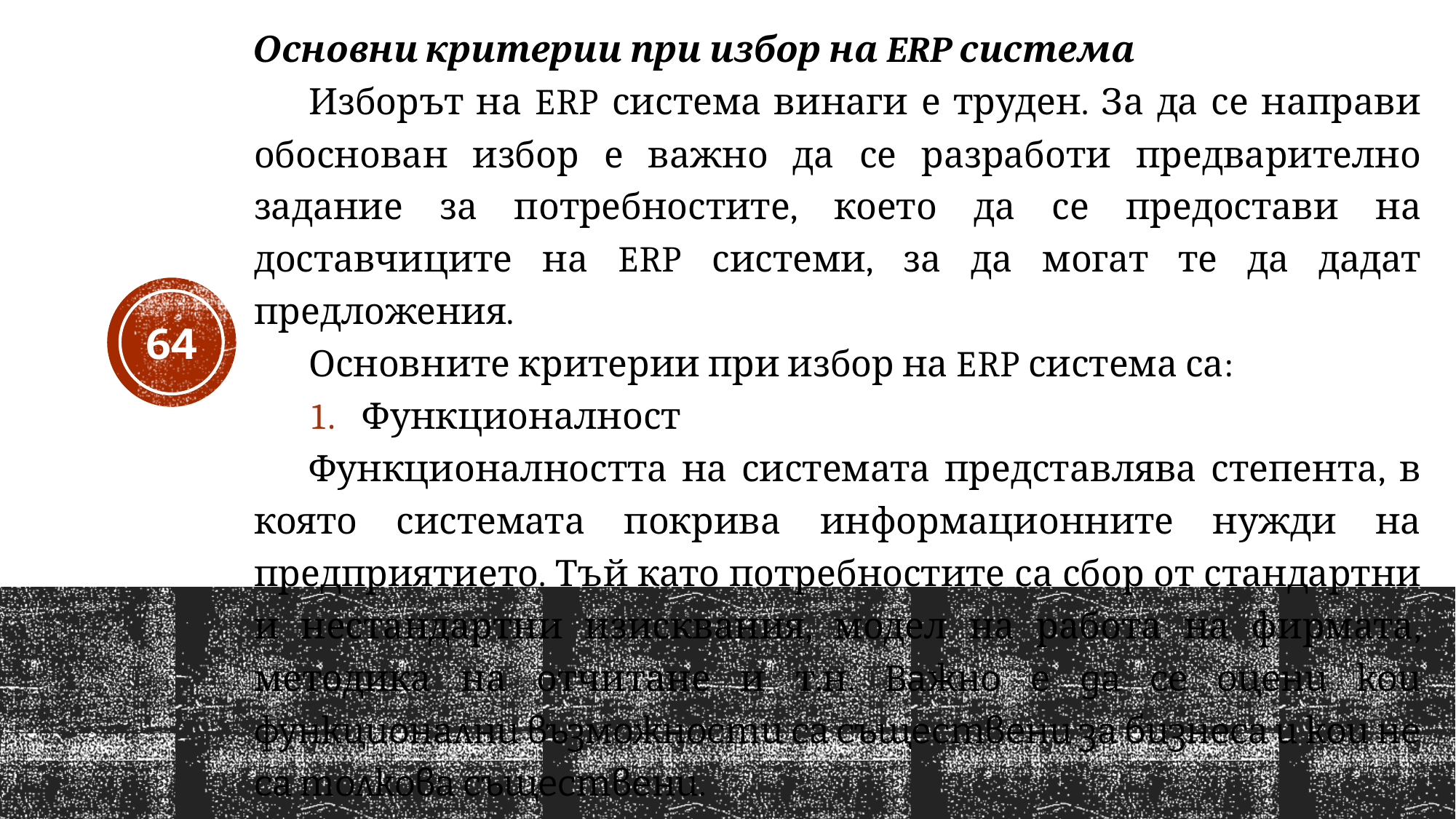

Основни критерии при избор на ERP система
Изборът на ERP система винаги е труден. За да се направи обоснован избор е важно да се разработи предварително задание за потребностите, което да се предостави на доставчиците на ERP системи, за да могат те да дадат предложения.
Основните критерии при избор на ERP система са:
Функционалност
Функционалността на системата представлява степента, в която системата покрива информационните нужди на предприятието. Тъй като потребностите са сбор от стандартни и нестандартни изисквания, модел на работа на фирмата, методика на отчитане и т.н. Важно е да се оцени кои функционални възможности са съществени за бизнеса и кои не са толкова съществени.
64